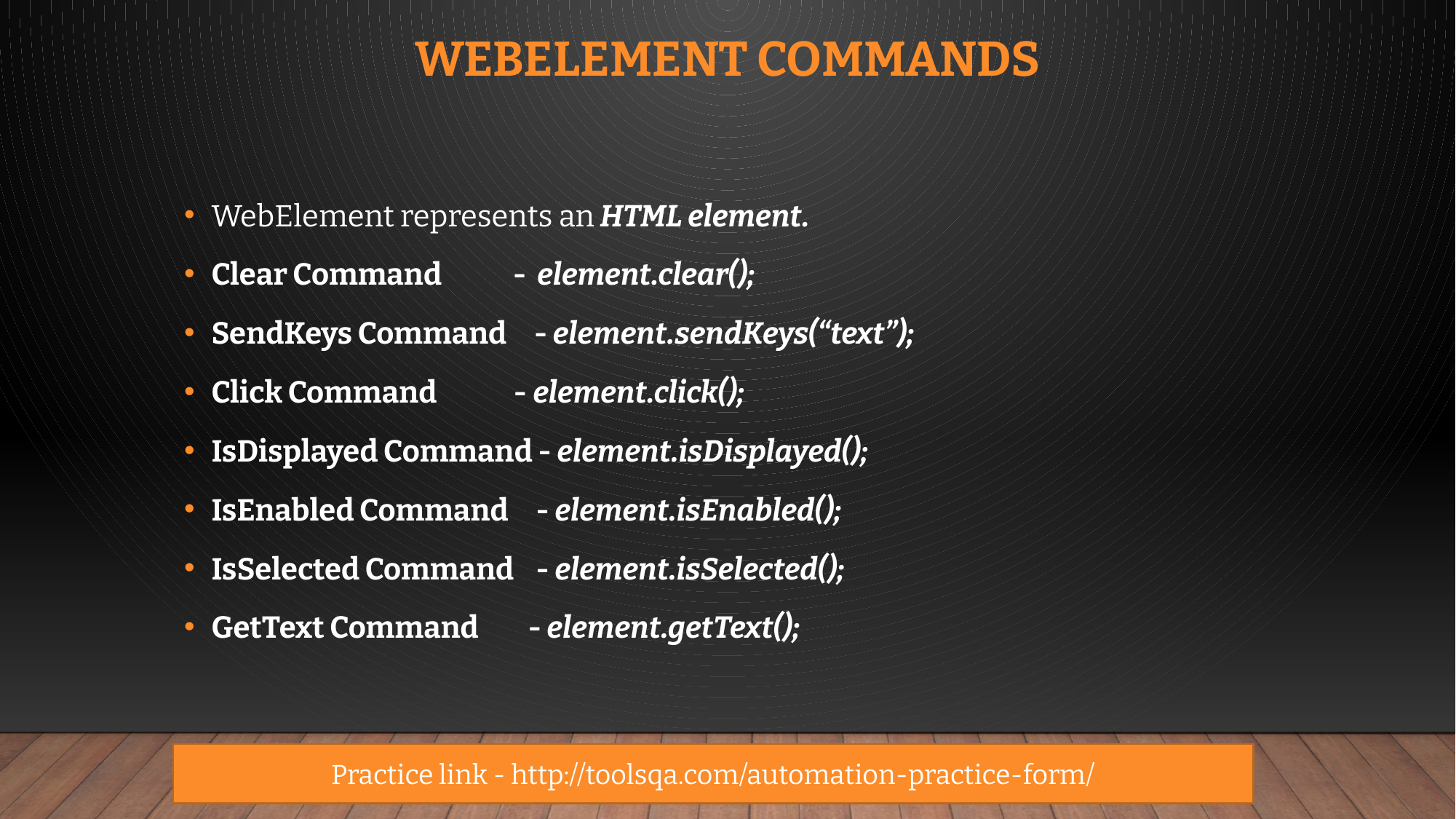

# WebElement Commands
WebElement represents an HTML element.
Clear Command             -  element.clear();
SendKeys Command     - element.sendKeys(“text”);
Click Command              - element.click();
IsDisplayed Command - element.isDisplayed();
IsEnabled Command     - element.isEnabled();
IsSelected Command    - element.isSelected();
GetText Command         - element.getText();

Practice link - http://toolsqa.com/automation-practice-form/